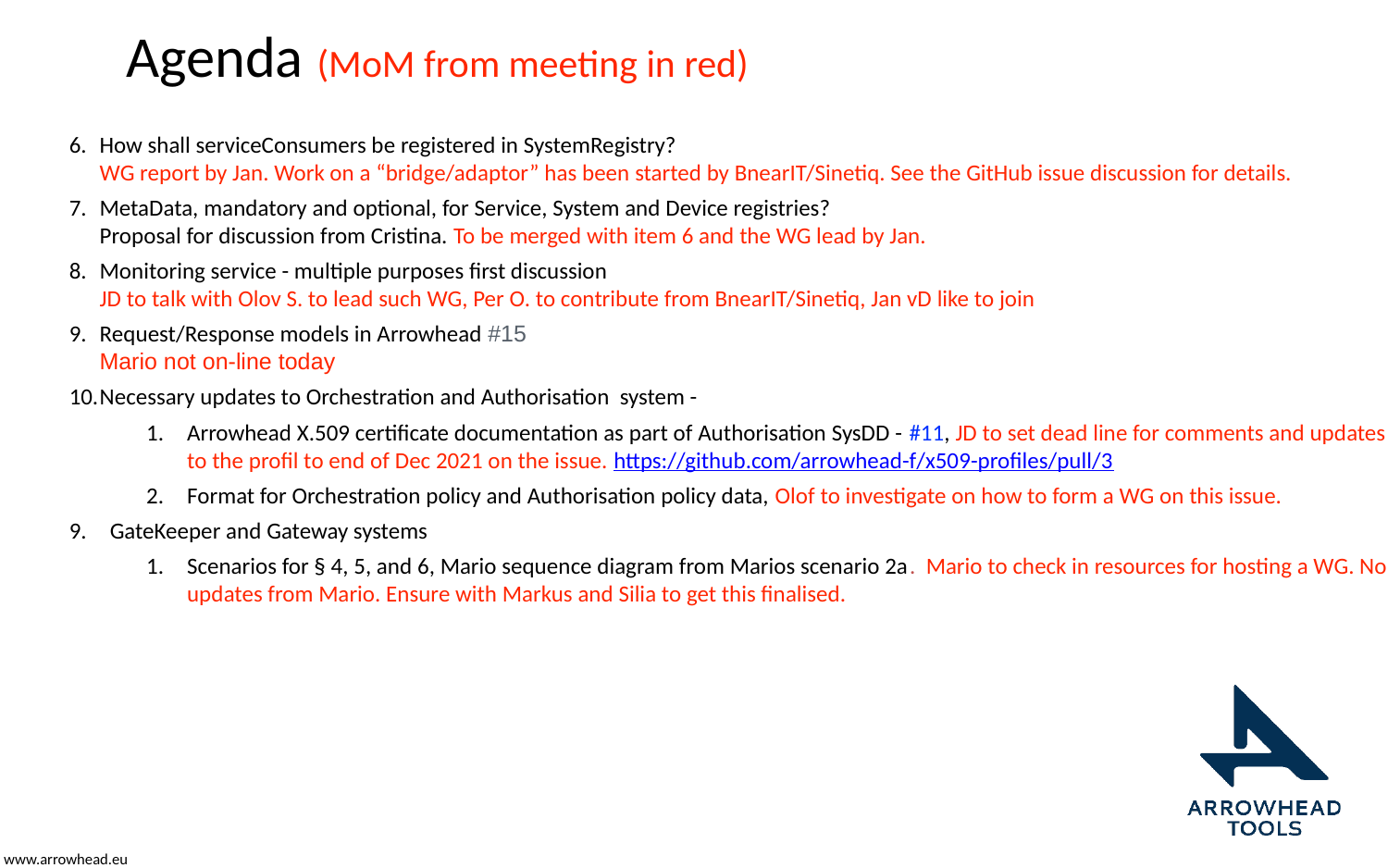

# Agenda (MoM from meeting in red)
How shall serviceConsumers be registered in SystemRegistry?
WG report by Jan. Work on a “bridge/adaptor” has been started by BnearIT/Sinetiq. See the GitHub issue discussion for details.
MetaData, mandatory and optional, for Service, System and Device registries?
Proposal for discussion from Cristina. To be merged with item 6 and the WG lead by Jan.
Monitoring service - multiple purposes first discussion
JD to talk with Olov S. to lead such WG, Per O. to contribute from BnearIT/Sinetiq, Jan vD like to join
Request/Response models in Arrowhead #15
Mario not on-line today
Necessary updates to Orchestration and Authorisation  system -
Arrowhead X.509 certificate documentation as part of Authorisation SysDD - #11, JD to set dead line for comments and updates to the profil to end of Dec 2021 on the issue. https://github.com/arrowhead-f/x509-profiles/pull/3
Format for Orchestration policy and Authorisation policy data, Olof to investigate on how to form a WG on this issue.
GateKeeper and Gateway systems
Scenarios for § 4, 5, and 6, Mario sequence diagram from Marios scenario 2a.  Mario to check in resources for hosting a WG. No updates from Mario. Ensure with Markus and Silia to get this finalised.